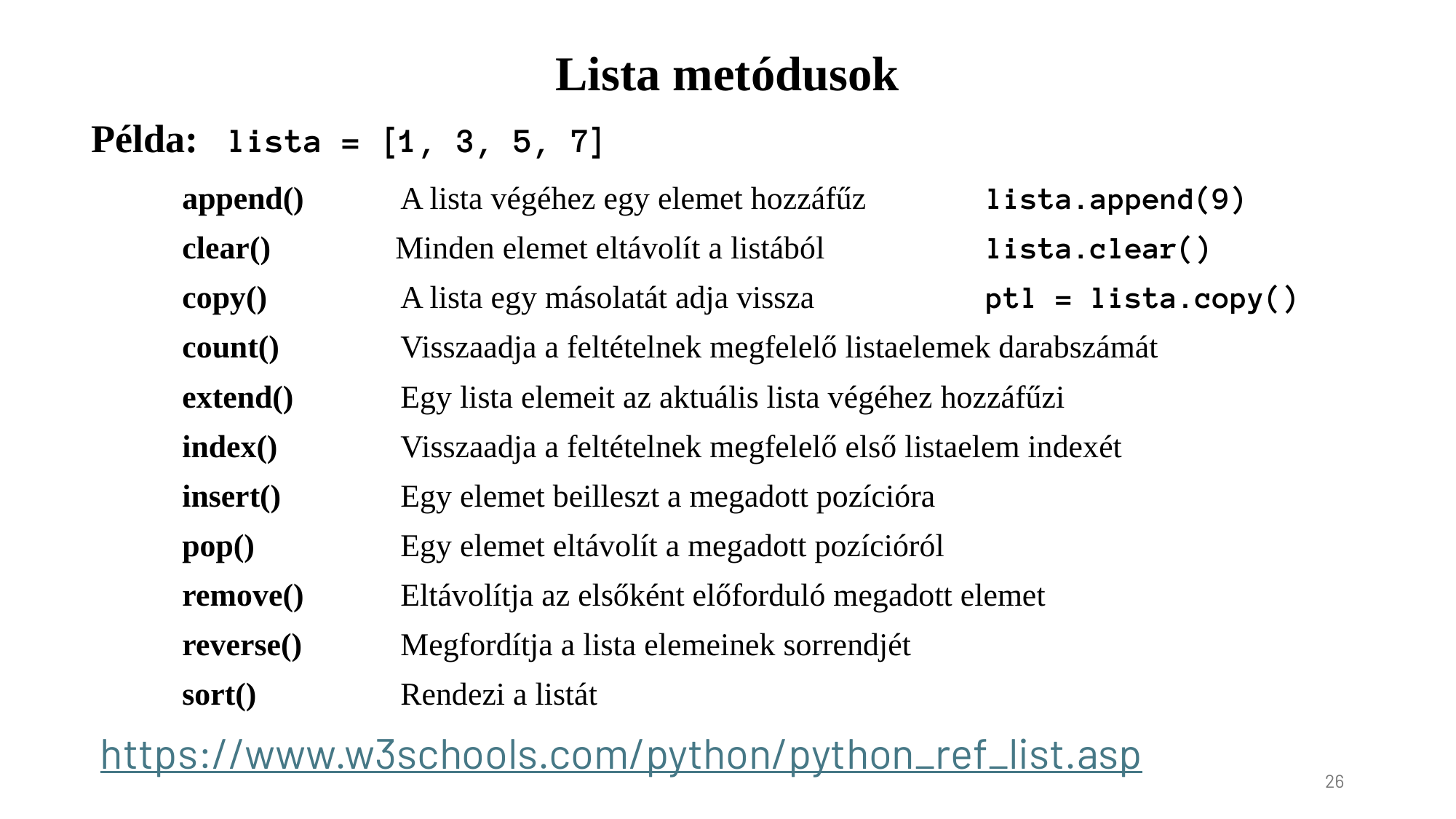

# Lista metódusok
Példa:   lista = [1, 3, 5, 7]
append()	A lista végéhez egy elemet hozzáfűz	     lista.append(9)
clear()	             Minden elemet eltávolít a listából		     lista.clear()
copy()		A lista egy másolatát adja vissza 	             	     ptl = lista.copy()
count()		Visszaadja a feltételnek megfelelő listaelemek darabszámát
extend()	Egy lista elemeit az aktuális lista végéhez hozzáfűzi
index()		Visszaadja a feltételnek megfelelő első listaelem indexét
insert()		Egy elemet beilleszt a megadott pozícióra
pop()		Egy elemet eltávolít a megadott pozícióról
remove()	Eltávolítja az elsőként előforduló megadott elemet
reverse()	Megfordítja a lista elemeinek sorrendjét
sort()		Rendezi a listát
https://www.w3schools.com/python/python_ref_list.asp
26